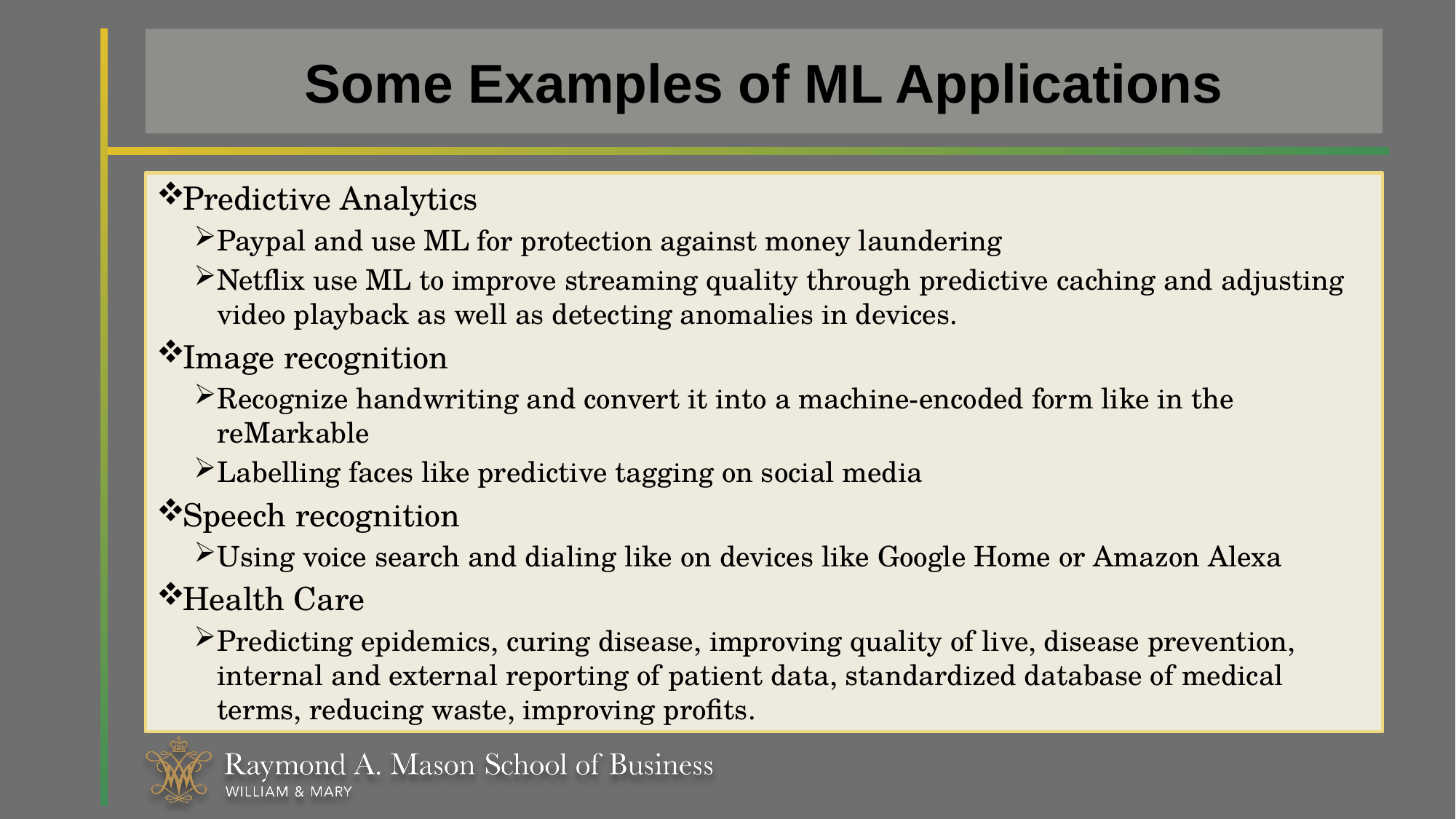

# Some Examples of ML Applications
Predictive Analytics
Paypal and use ML for protection against money laundering
Netflix use ML to improve streaming quality through predictive caching and adjusting video playback as well as detecting anomalies in devices.
Image recognition
Recognize handwriting and convert it into a machine-encoded form like in the reMarkable
Labelling faces like predictive tagging on social media
Speech recognition
Using voice search and dialing like on devices like Google Home or Amazon Alexa
Health Care
Predicting epidemics, curing disease, improving quality of live, disease prevention, internal and external reporting of patient data, standardized database of medical terms, reducing waste, improving profits.